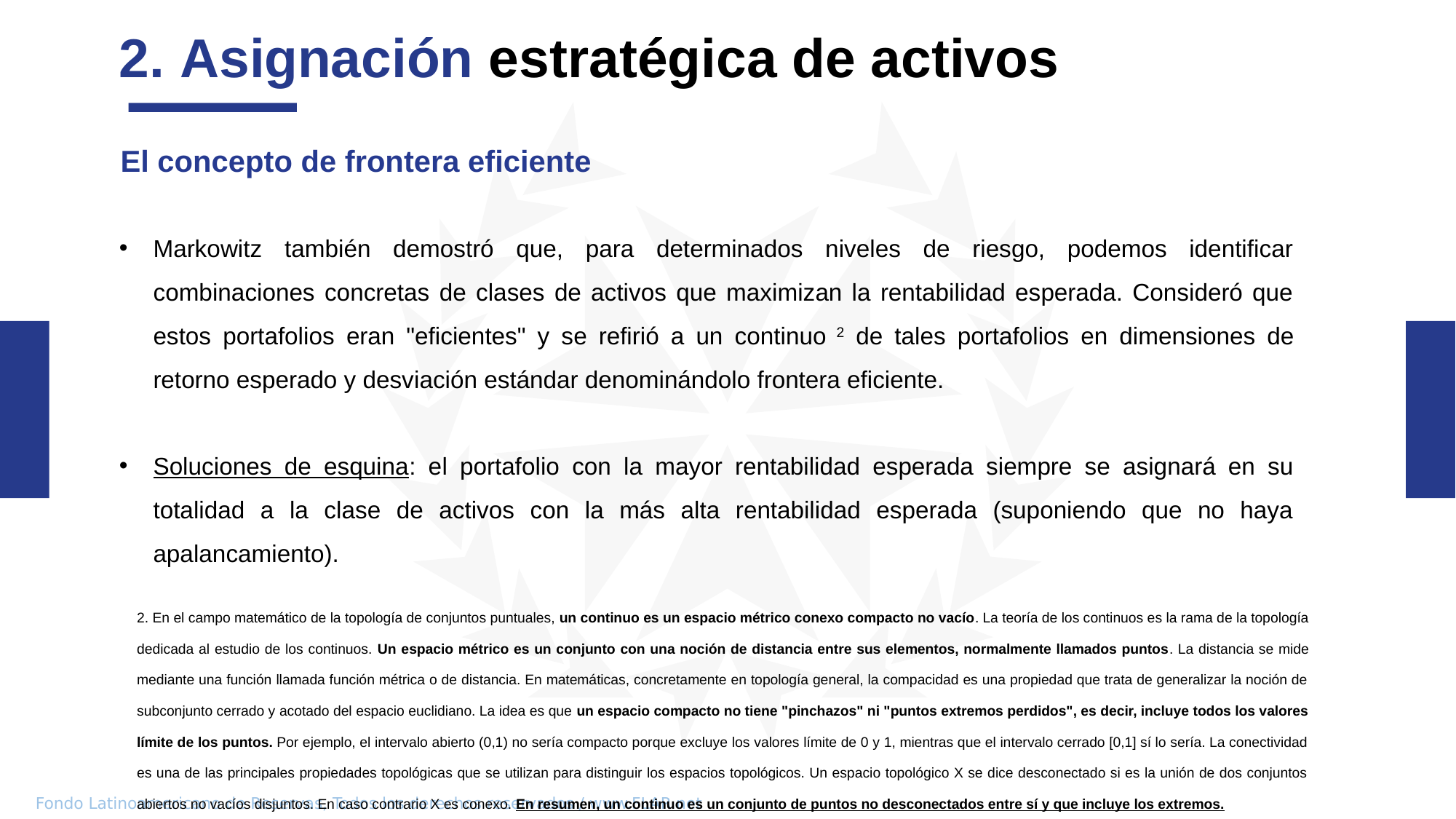

2. Asignación estratégica de activos

El concepto de frontera eficiente
Markowitz también demostró que, para determinados niveles de riesgo, podemos identificar combinaciones concretas de clases de activos que maximizan la rentabilidad esperada. Consideró que estos portafolios eran "eficientes" y se refirió a un continuo 2 de tales portafolios en dimensiones de retorno esperado y desviación estándar denominándolo frontera eficiente.

Soluciones de esquina: el portafolio con la mayor rentabilidad esperada siempre se asignará en su totalidad a la clase de activos con la más alta rentabilidad esperada (suponiendo que no haya apalancamiento).

03
2. En el campo matemático de la topología de conjuntos puntuales, un continuo es un espacio métrico conexo compacto no vacío. La teoría de los continuos es la rama de la topología dedicada al estudio de los continuos. Un espacio métrico es un conjunto con una noción de distancia entre sus elementos, normalmente llamados puntos. La distancia se mide mediante una función llamada función métrica o de distancia. En matemáticas, concretamente en topología general, la compacidad es una propiedad que trata de generalizar la noción de subconjunto cerrado y acotado del espacio euclidiano. La idea es que un espacio compacto no tiene "pinchazos" ni "puntos extremos perdidos", es decir, incluye todos los valores límite de los puntos. Por ejemplo, el intervalo abierto (0,1) no sería compacto porque excluye los valores límite de 0 y 1, mientras que el intervalo cerrado [0,1] sí lo sería. La conectividad es una de las principales propiedades topológicas que se utilizan para distinguir los espacios topológicos. Un espacio topológico X se dice desconectado si es la unión de dos conjuntos abiertos no vacíos disjuntos. En caso contrario X es conexo. En resumen, un continuo es un conjunto de puntos no desconectados entre sí y que incluye los extremos.